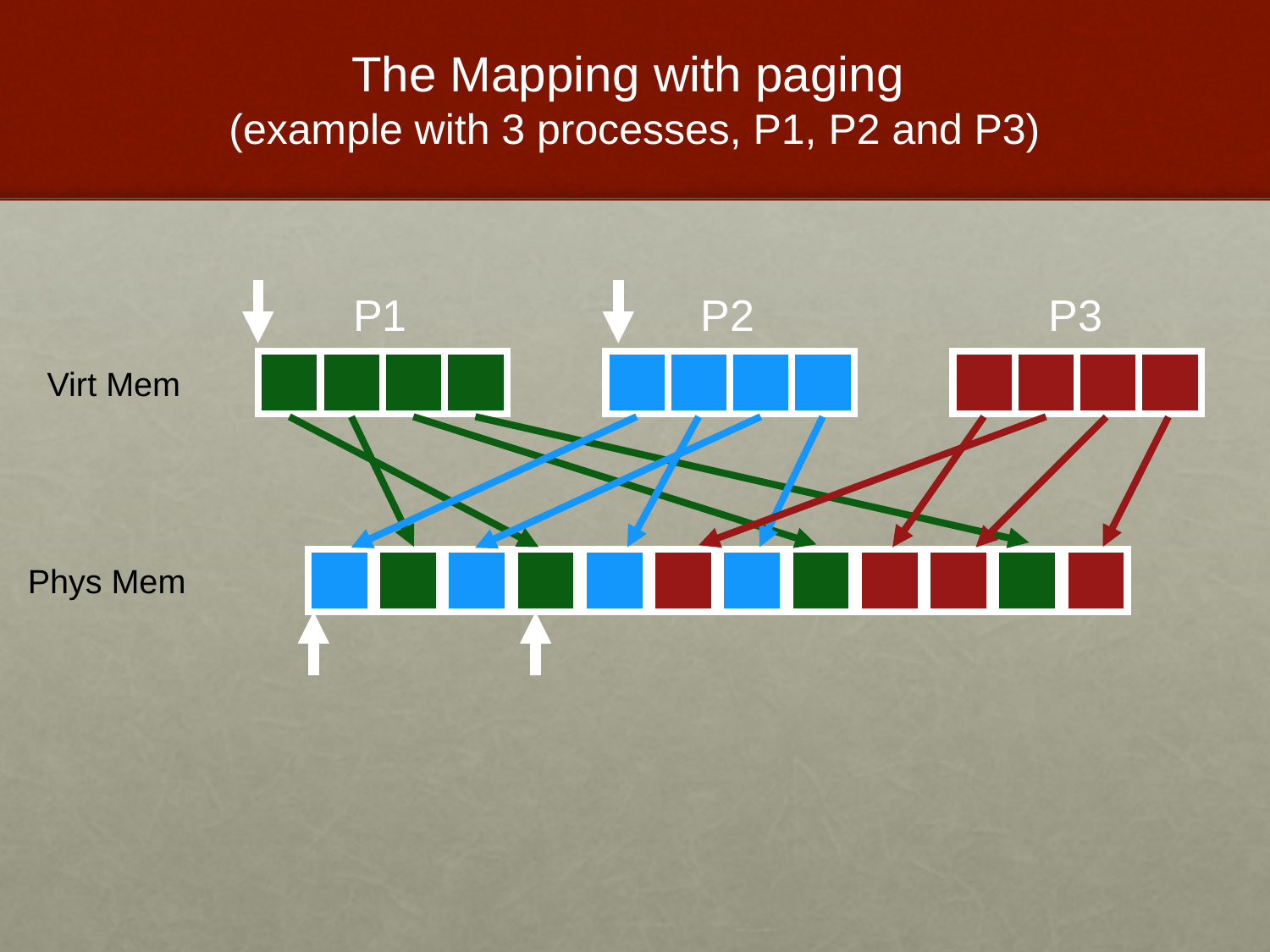

# The Mapping with paging (example with 3 processes, P1, P2 and P3)

P3
P1
P2

Virt Mem

Phys Mem